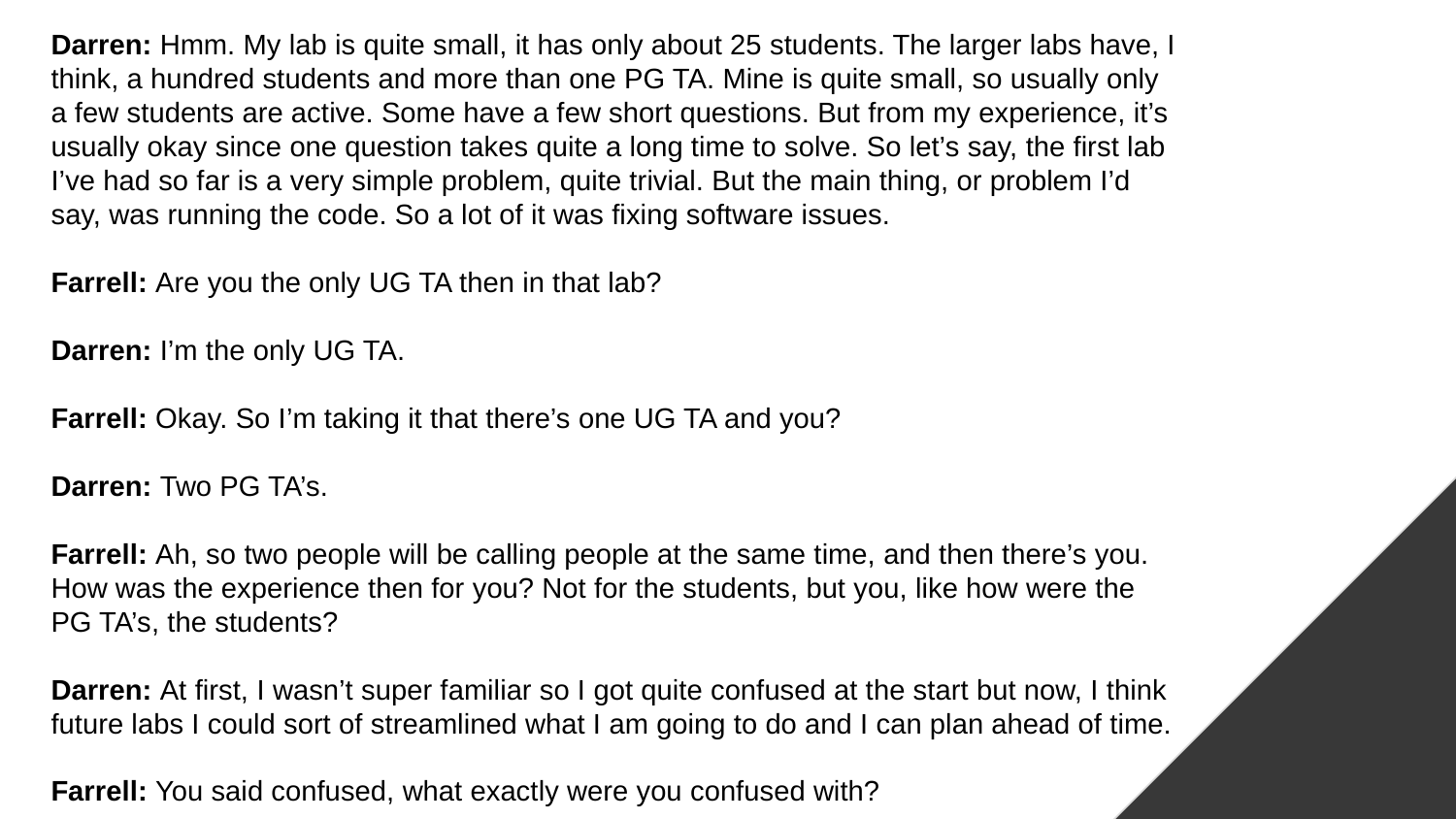

Darren: Hmm. My lab is quite small, it has only about 25 students. The larger labs have, I think, a hundred students and more than one PG TA. Mine is quite small, so usually only a few students are active. Some have a few short questions. But from my experience, it’s usually okay since one question takes quite a long time to solve. So let’s say, the first lab I’ve had so far is a very simple problem, quite trivial. But the main thing, or problem I’d say, was running the code. So a lot of it was fixing software issues.

Farrell: Are you the only UG TA then in that lab?

Darren: I’m the only UG TA.

Farrell: Okay. So I’m taking it that there’s one UG TA and you?

Darren: Two PG TA’s.

Farrell: Ah, so two people will be calling people at the same time, and then there’s you. How was the experience then for you? Not for the students, but you, like how were the PG TA’s, the students?

Darren: At first, I wasn’t super familiar so I got quite confused at the start but now, I think future labs I could sort of streamlined what I am going to do and I can plan ahead of time.

Farrell: You said confused, what exactly were you confused with?